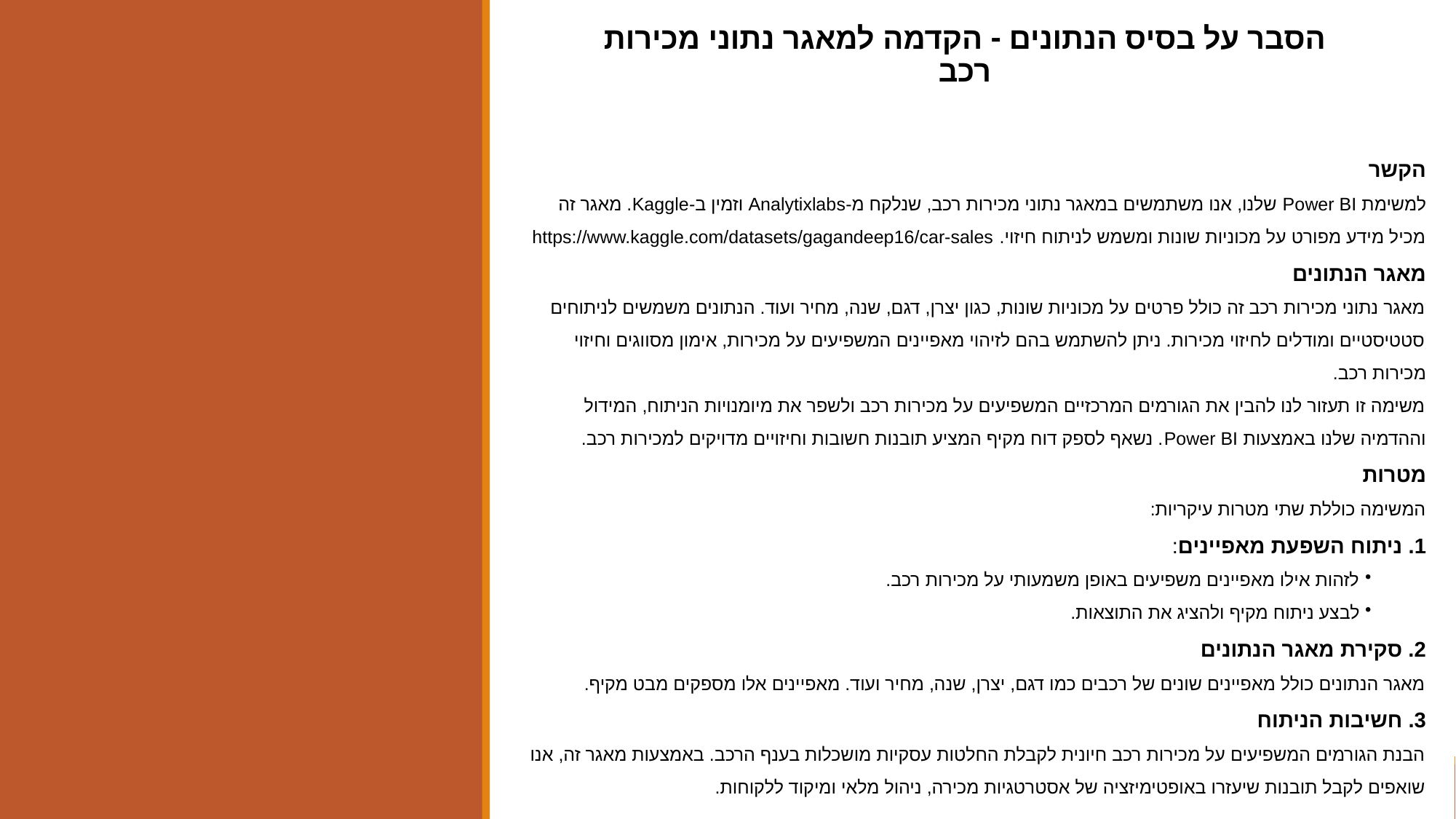

הסבר על בסיס הנתונים - הקדמה למאגר נתוני מכירות רכב

הקשר
למשימת Power BI שלנו, אנו משתמשים במאגר נתוני מכירות רכב, שנלקח מ-Analytixlabs וזמין ב-Kaggle. מאגר זה מכיל מידע מפורט על מכוניות שונות ומשמש לניתוח חיזוי. https://www.kaggle.com/datasets/gagandeep16/car-sales
מאגר הנתונים
מאגר נתוני מכירות רכב זה כולל פרטים על מכוניות שונות, כגון יצרן, דגם, שנה, מחיר ועוד. הנתונים משמשים לניתוחים סטטיסטיים ומודלים לחיזוי מכירות. ניתן להשתמש בהם לזיהוי מאפיינים המשפיעים על מכירות, אימון מסווגים וחיזוי מכירות רכב.
משימה זו תעזור לנו להבין את הגורמים המרכזיים המשפיעים על מכירות רכב ולשפר את מיומנויות הניתוח, המידול וההדמיה שלנו באמצעות Power BI. נשאף לספק דוח מקיף המציע תובנות חשובות וחיזויים מדויקים למכירות רכב.
מטרות
המשימה כוללת שתי מטרות עיקריות:
 ניתוח השפעת מאפיינים:
 לזהות אילו מאפיינים משפיעים באופן משמעותי על מכירות רכב.
 לבצע ניתוח מקיף ולהציג את התוצאות.
2. סקירת מאגר הנתונים
מאגר הנתונים כולל מאפיינים שונים של רכבים כמו דגם, יצרן, שנה, מחיר ועוד. מאפיינים אלו מספקים מבט מקיף.
3. חשיבות הניתוח
הבנת הגורמים המשפיעים על מכירות רכב חיונית לקבלת החלטות עסקיות מושכלות בענף הרכב. באמצעות מאגר זה, אנו שואפים לקבל תובנות שיעזרו באופטימיזציה של אסטרטגיות מכירה, ניהול מלאי ומיקוד ללקוחות.